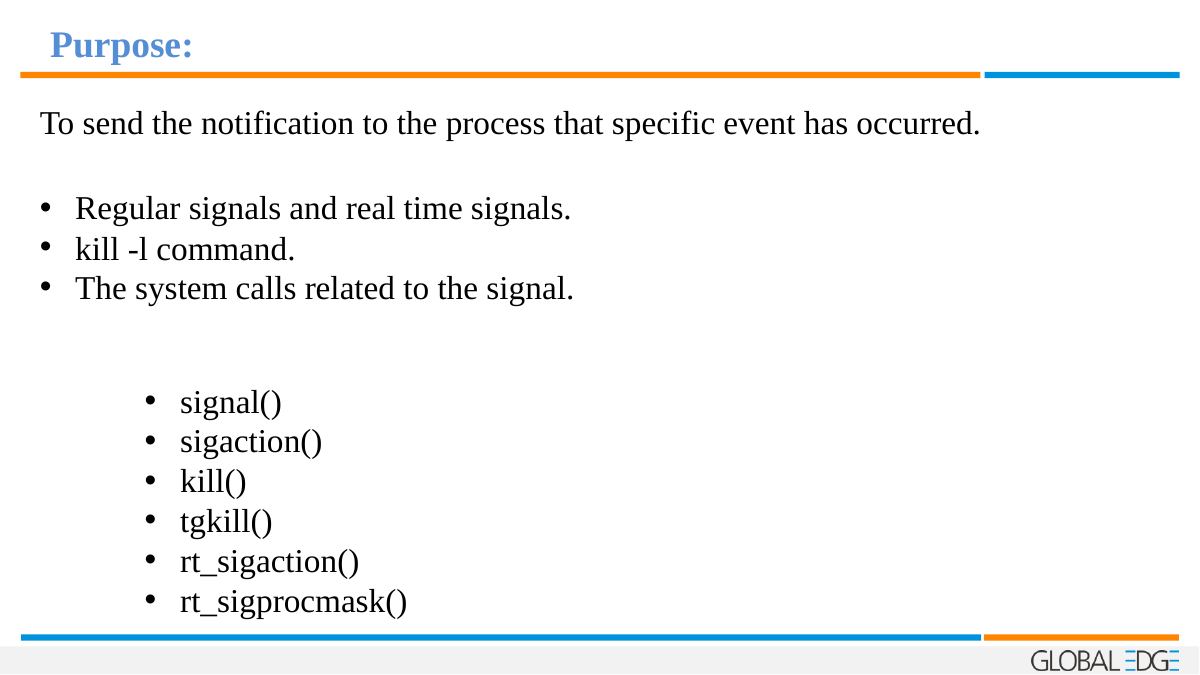

Purpose:
To send the notification to the process that specific event has occurred.

Regular signals and real time signals.
kill -l command.
The system calls related to the signal.
signal()
sigaction()
kill()
tgkill()
rt_sigaction()
rt_sigprocmask()